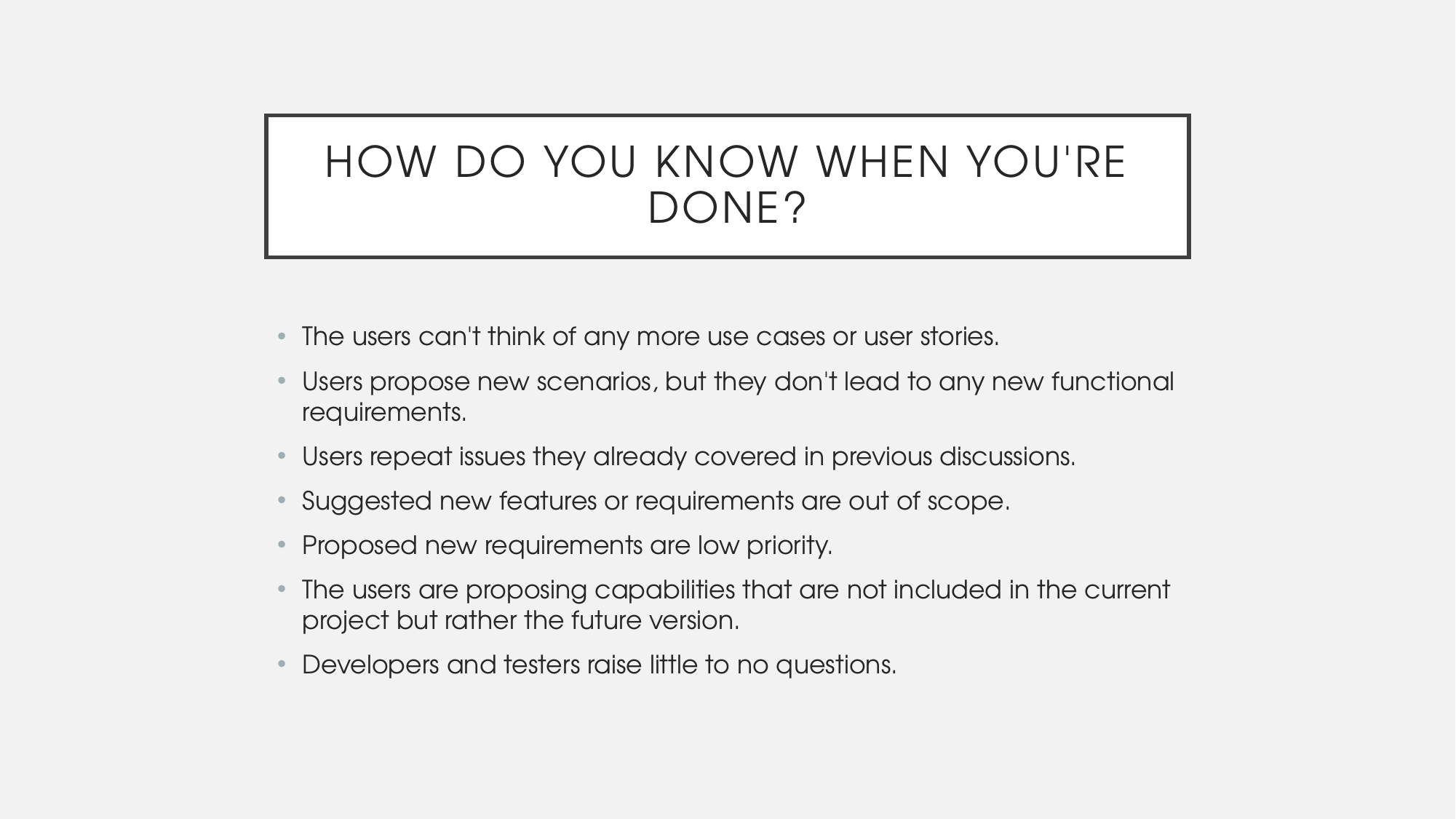

# How do you know when you're done?
The users can't think of any more use cases or user stories.
Users propose new scenarios, but they don't lead to any new functional requirements.
Users repeat issues they already covered in previous discussions.
Suggested new features or requirements are out of scope.
Proposed new requirements are low priority.
The users are proposing capabilities that are not included in the current project but rather the future version.
Developers and testers raise little to no questions.